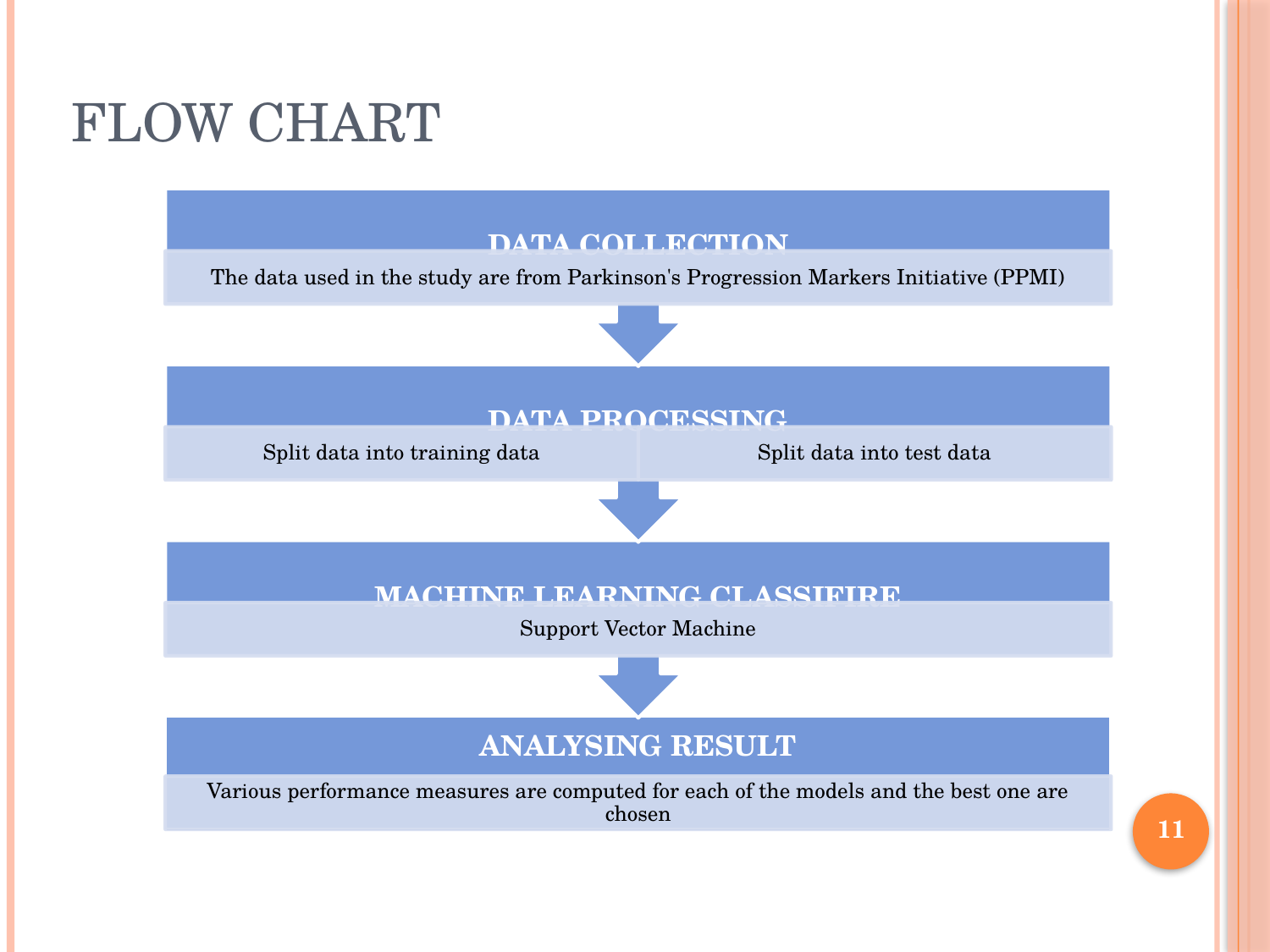

# Flow Chart
ANALYSING RESULT
Various performance measures are computed for each of the models and the best one are chosen
MACHINE LEARNING CLASSIFIRE
Support Vector Machine
DATA PROCESSING
Split data into training data
Split data into test data
DATA COLLECTION
The data used in the study are from Parkinson's Progression Markers Initiative (PPMI)
11